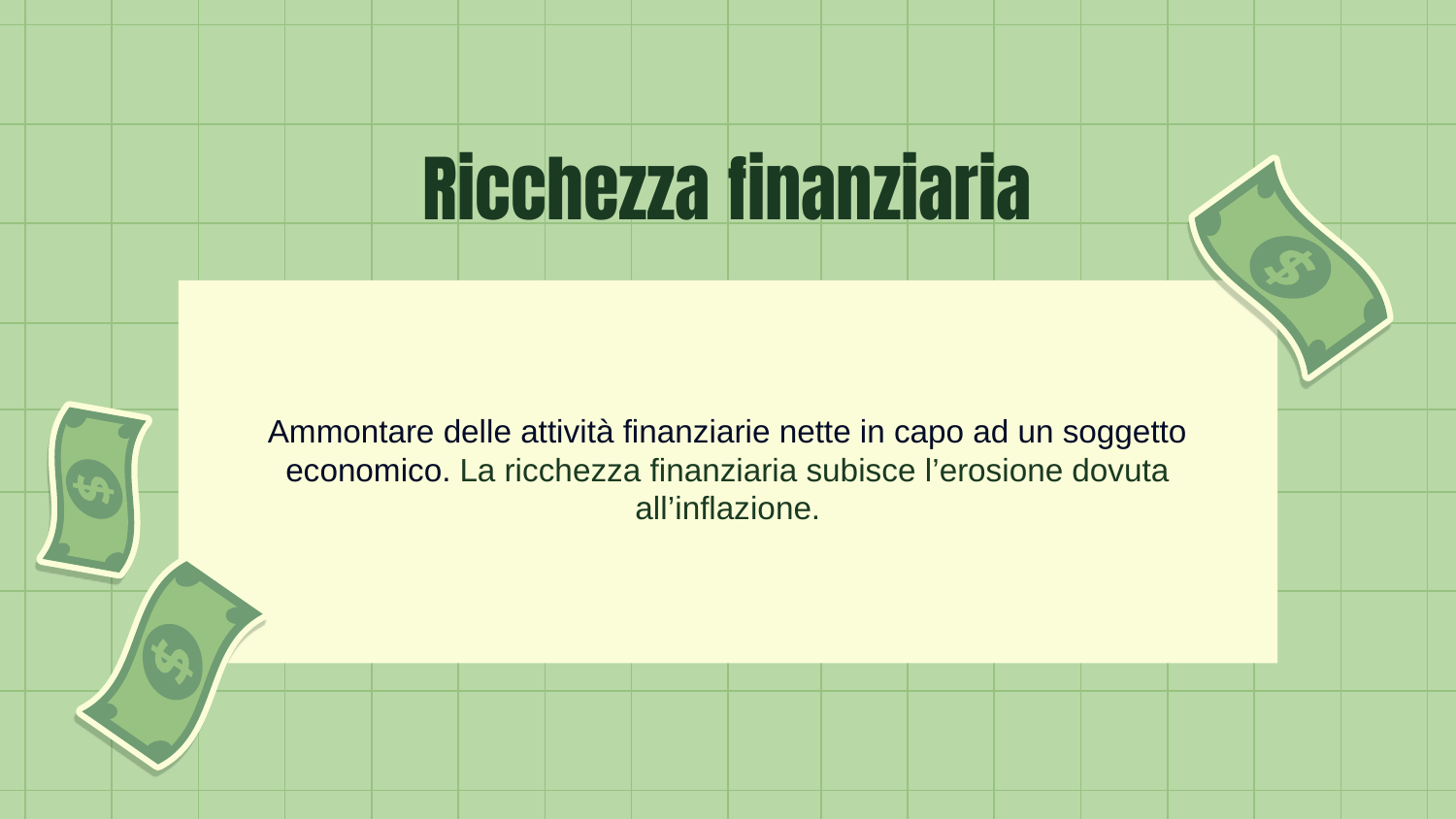

# Ricchezza finanziaria

Ammontare delle attività finanziarie nette in capo ad un soggetto economico. La ricchezza finanziaria subisce l’erosione dovuta all’inflazione.